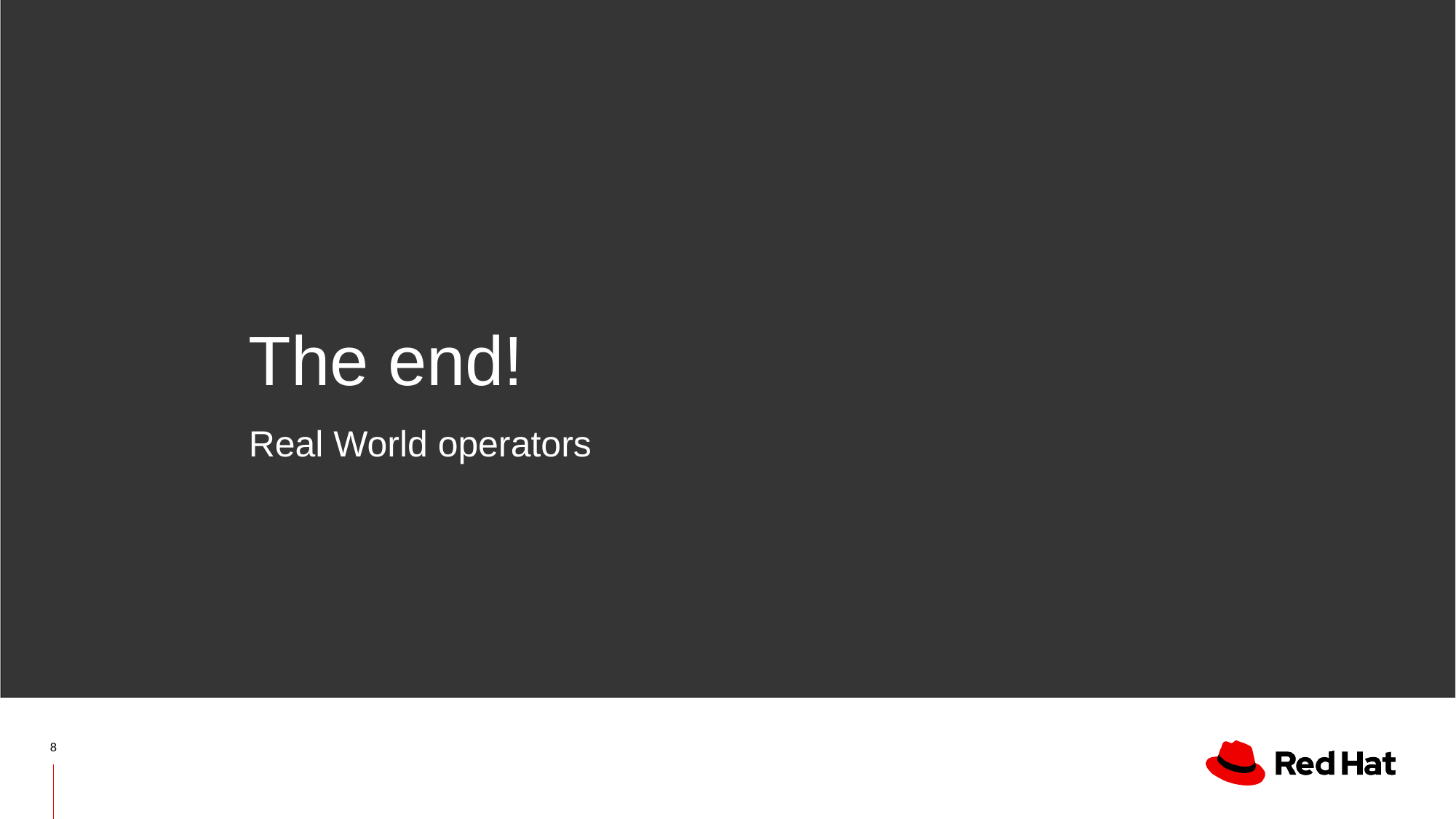

# The end!
Real World operators

8